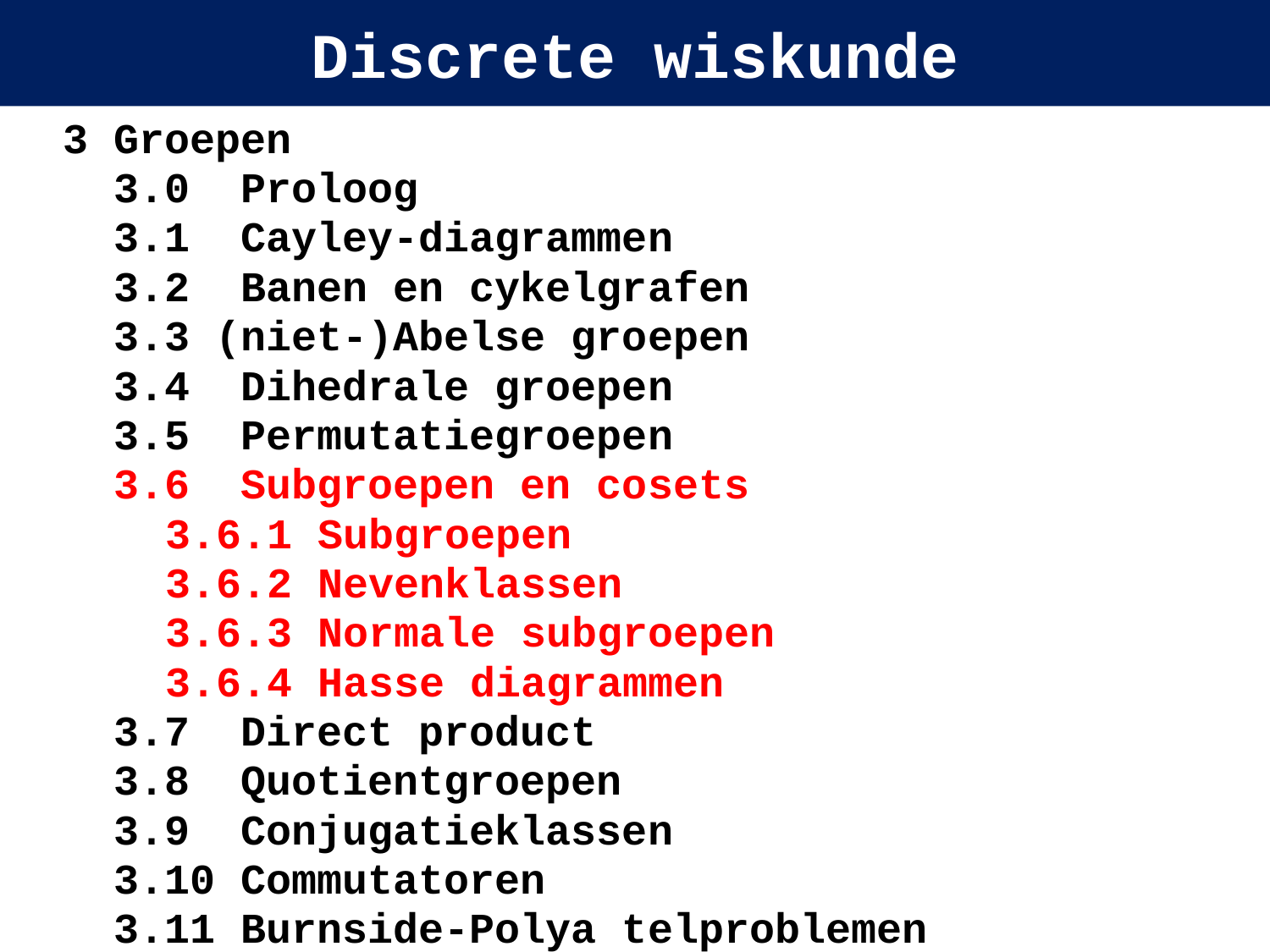

# Discrete wiskunde
3 Groepen
3.0  Proloog
3.1  Cayley-diagrammen
3.2  Banen en cykelgrafen
3.3 (niet-)Abelse groepen
3.4  Dihedrale groepen
3.5  Permutatiegroepen
3.6  Subgroepen en cosets
3.6.1 Subgroepen
3.6.2 Nevenklassen
3.6.3 Normale subgroepen
3.6.4 Hasse diagrammen
3.7  Direct product
3.8  Quotientgroepen
3.9  Conjugatieklassen
3.10 Commutatoren
3.11 Burnside-Polya telproblemen